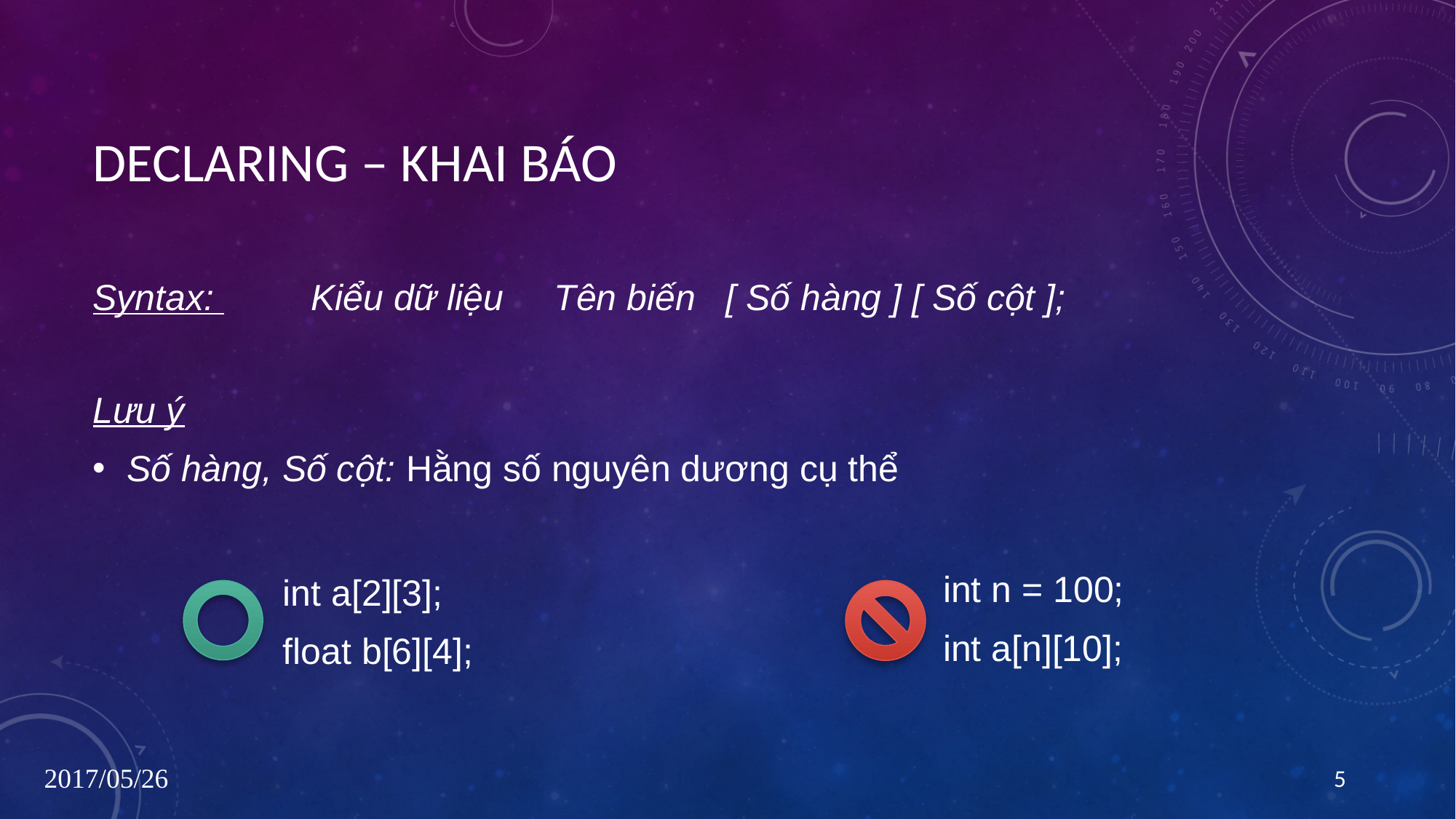

# Declaring – khai báo
Syntax: 	Kiểu dữ liệu     Tên biến   [ Số hàng ] [ Số cột ];
Lưu ý
Số hàng, Số cột: Hằng số nguyên dương cụ thể
int n = 100;
int a[n][10];
int a[2][3];
float b[6][4];

2017/05/26
5